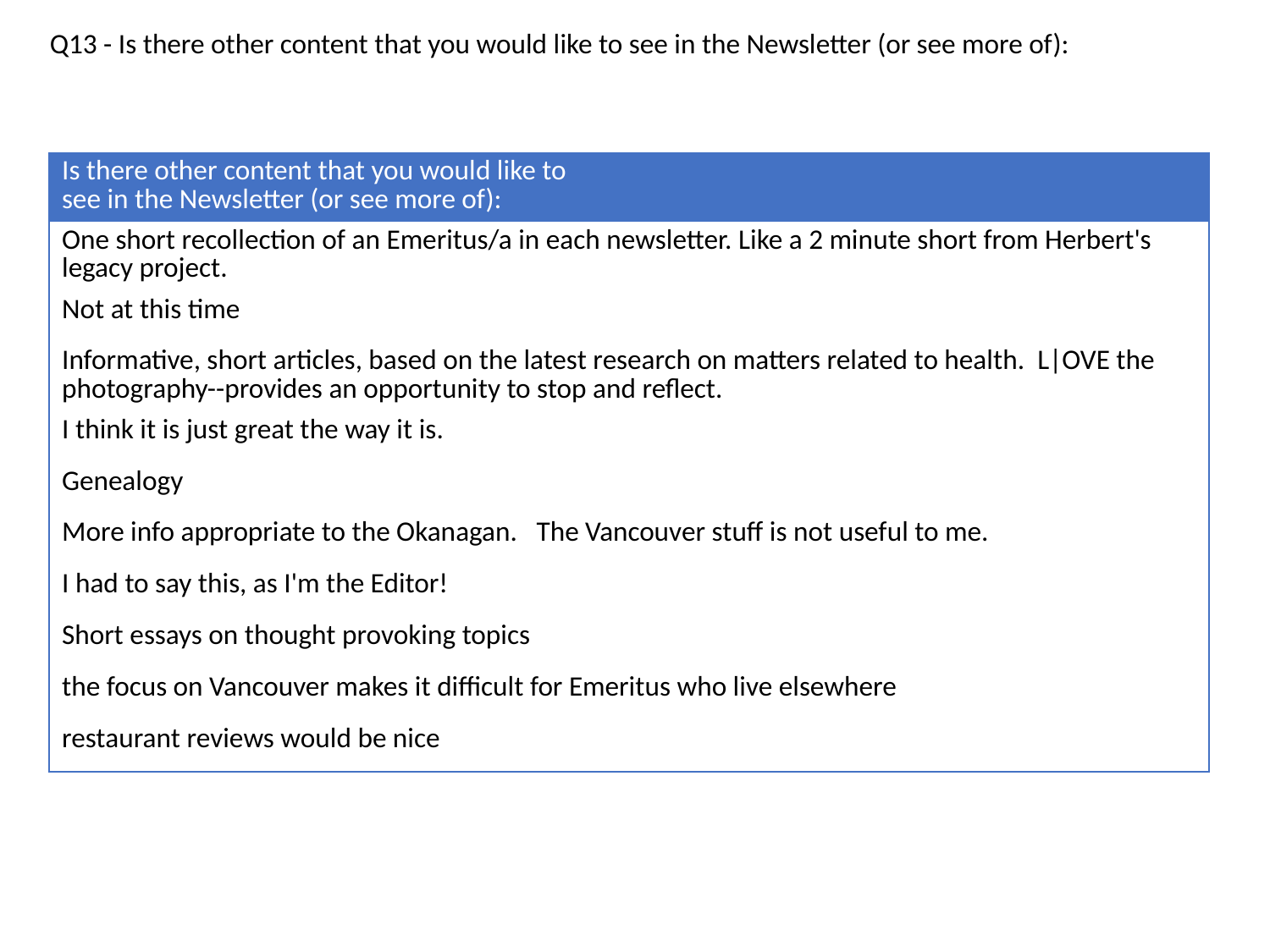

Q13 - Is there other content that you would like to see in the Newsletter (or see more of):
| Is there other content that you would like to see in the Newsletter (or see more of): |
| --- |
| One short recollection of an Emeritus/a in each newsletter. Like a 2 minute short from Herbert's legacy project. |
| Not at this time |
| Informative, short articles, based on the latest research on matters related to health. L|OVE the photography--provides an opportunity to stop and reflect. |
| I think it is just great the way it is. |
| Genealogy |
| More info appropriate to the Okanagan. The Vancouver stuff is not useful to me. |
| I had to say this, as I'm the Editor! |
| Short essays on thought provoking topics |
| the focus on Vancouver makes it difficult for Emeritus who live elsewhere |
| restaurant reviews would be nice |